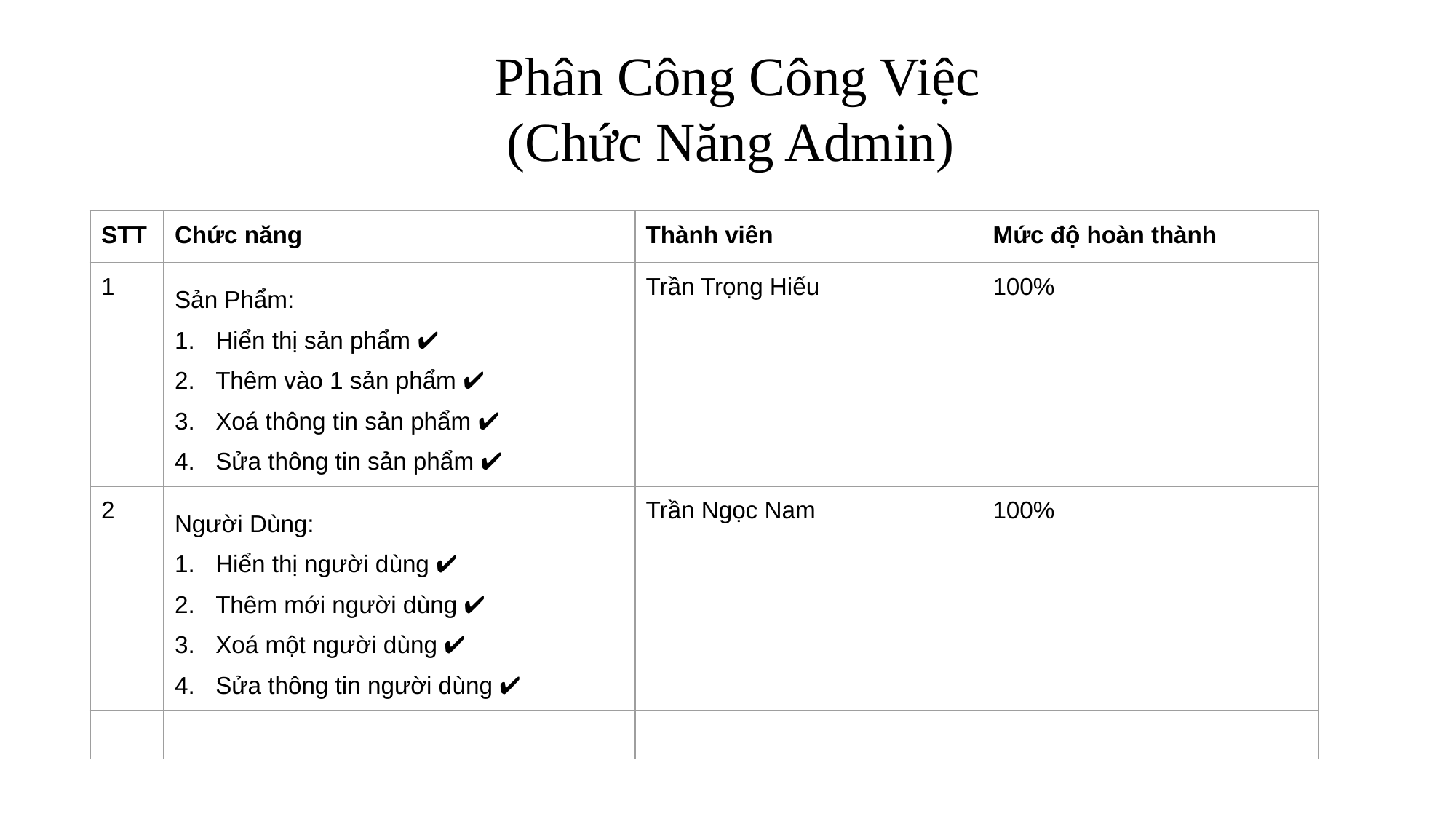

Phân Công Công Việc
(Chức Năng Admin)
| STT | Chức năng | Thành viên | Mức độ hoàn thành |
| --- | --- | --- | --- |
| 1 | Sản Phẩm: Hiển thị sản phẩm ✔️ Thêm vào 1 sản phẩm ✔️ Xoá thông tin sản phẩm ✔️ Sửa thông tin sản phẩm ✔️ | Trần Trọng Hiếu | 100% |
| 2 | Người Dùng: Hiển thị người dùng ✔️ Thêm mới người dùng ✔️ Xoá một người dùng ✔️ Sửa thông tin người dùng ✔️ | Trần Ngọc Nam | 100% |
|  |  |  |  |